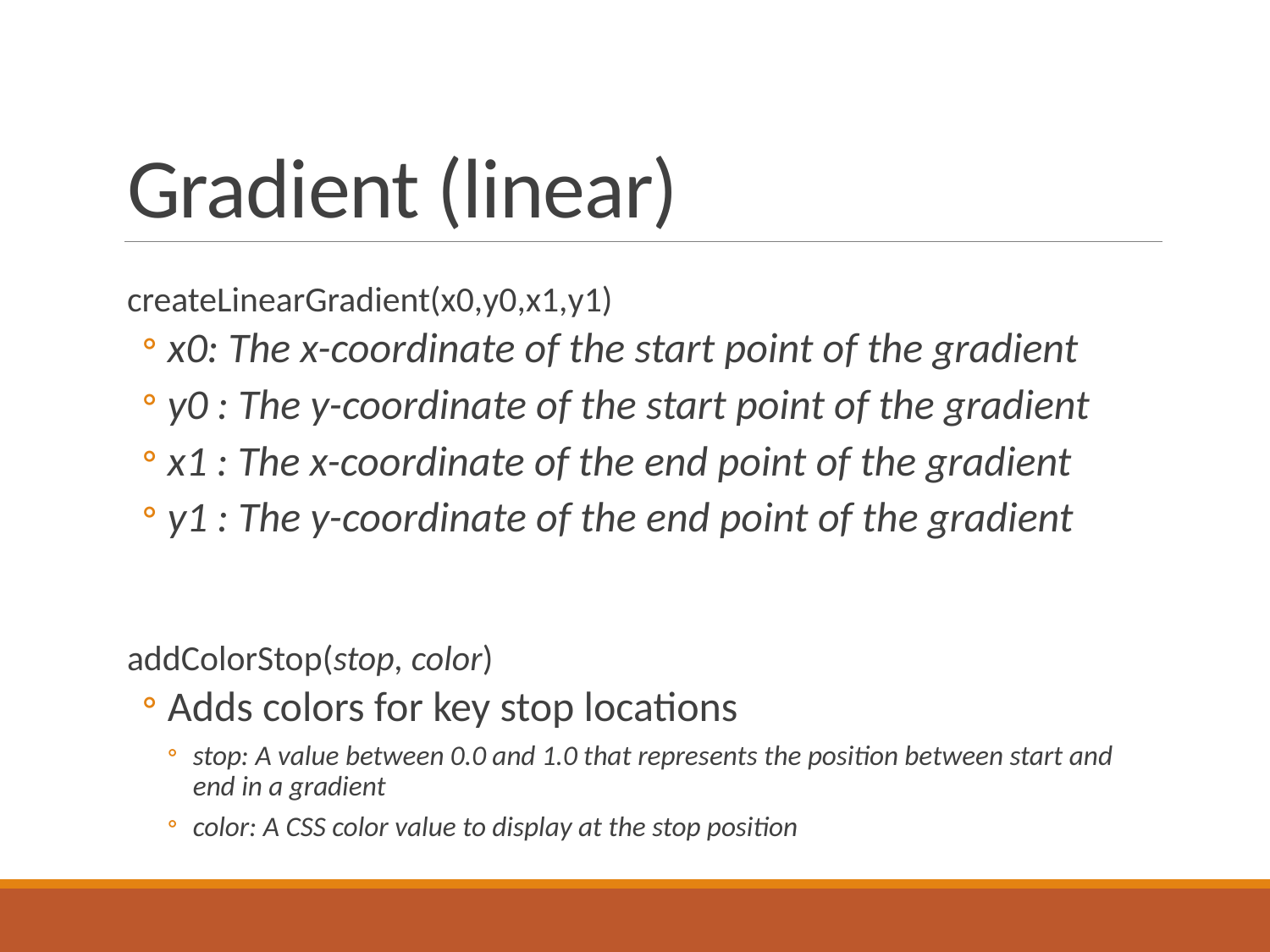

# Gradient (linear)
createLinearGradient(x0,y0,x1,y1)
x0: The x-coordinate of the start point of the gradient
y0 : The y-coordinate of the start point of the gradient
x1 : The x-coordinate of the end point of the gradient
y1 : The y-coordinate of the end point of the gradient

addColorStop(stop, color)
Adds colors for key stop locations
stop: A value between 0.0 and 1.0 that represents the position between start and end in a gradient
color: A CSS color value to display at the stop position